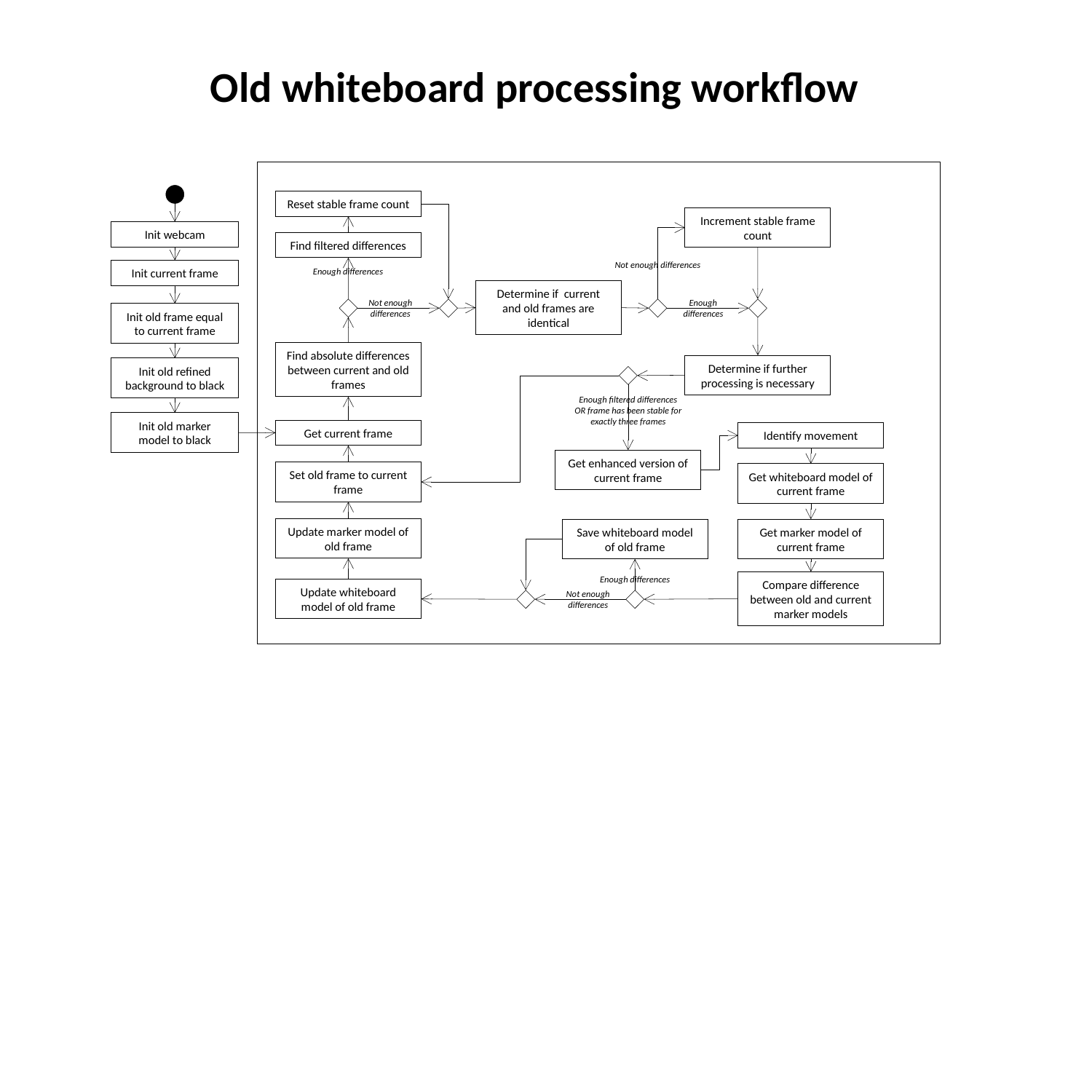

Old whiteboard processing workflow

Reset stable frame count
Increment stable frame count
Init webcam
Find filtered differences
Not enough differences
Init current frame
Enough differences
Determine if  current and old frames are identical
Not enough differences
Enough differences

Init old frame equal to current frame
Find absolute differences between current and old frames
Determine if further processing is necessary
Init old refined background to black

Enough filtered differences OR frame has been stable for exactly three frames
Init old marker model to black
Get current frame
Identify movement
Get enhanced version of current frame
Set old frame to current frame
Get whiteboard model of current frame
Update marker model of old frame
Save whiteboard model of old frame
Get marker model of current frame
Enough differences
Compare difference between old and current marker models
Update whiteboard model of old frame
Not enough differences